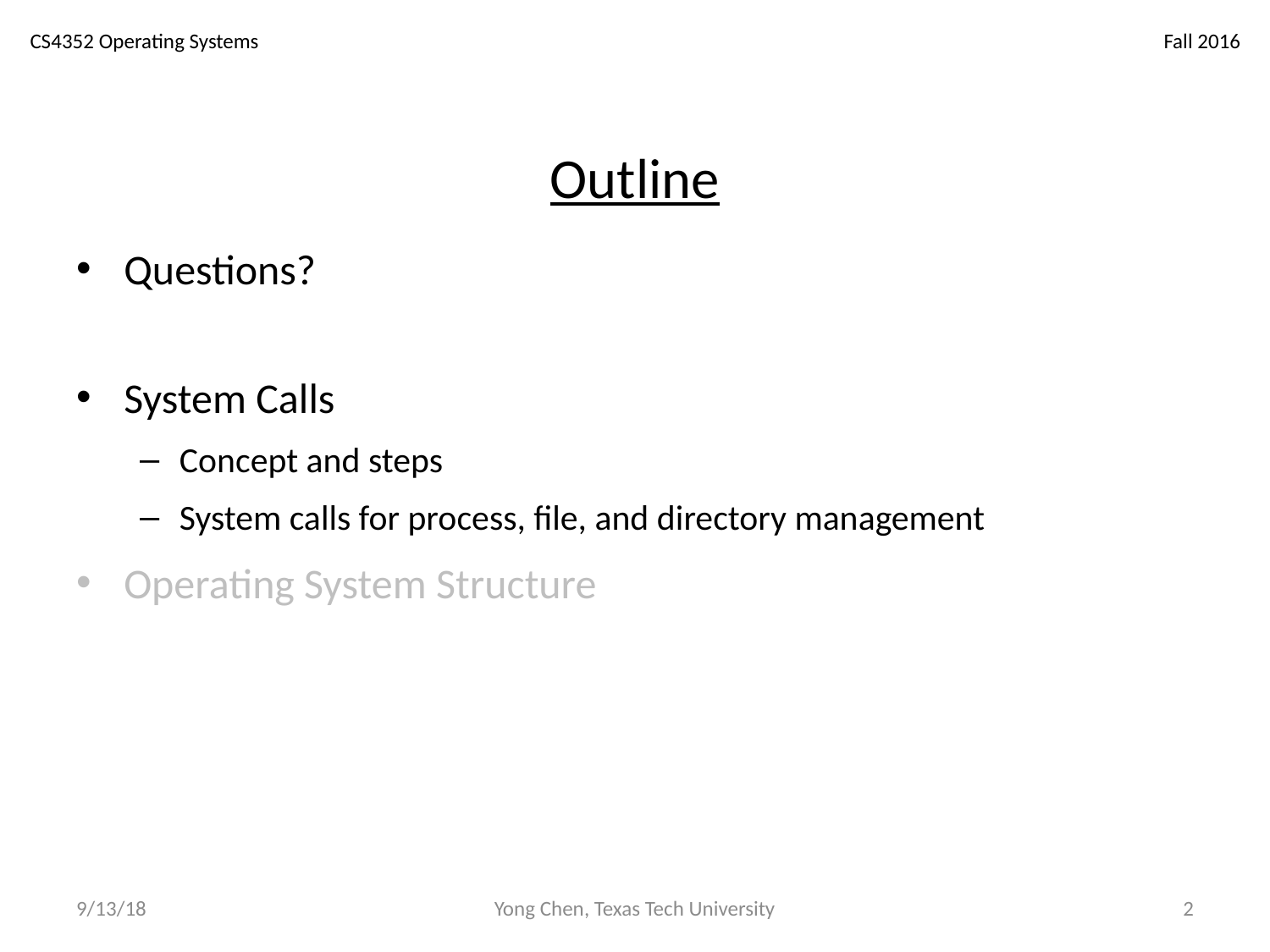

# Outline
Questions?

System Calls
Concept and steps
System calls for process, file, and directory management
Operating System Structure

9/13/18
Yong Chen, Texas Tech University
2